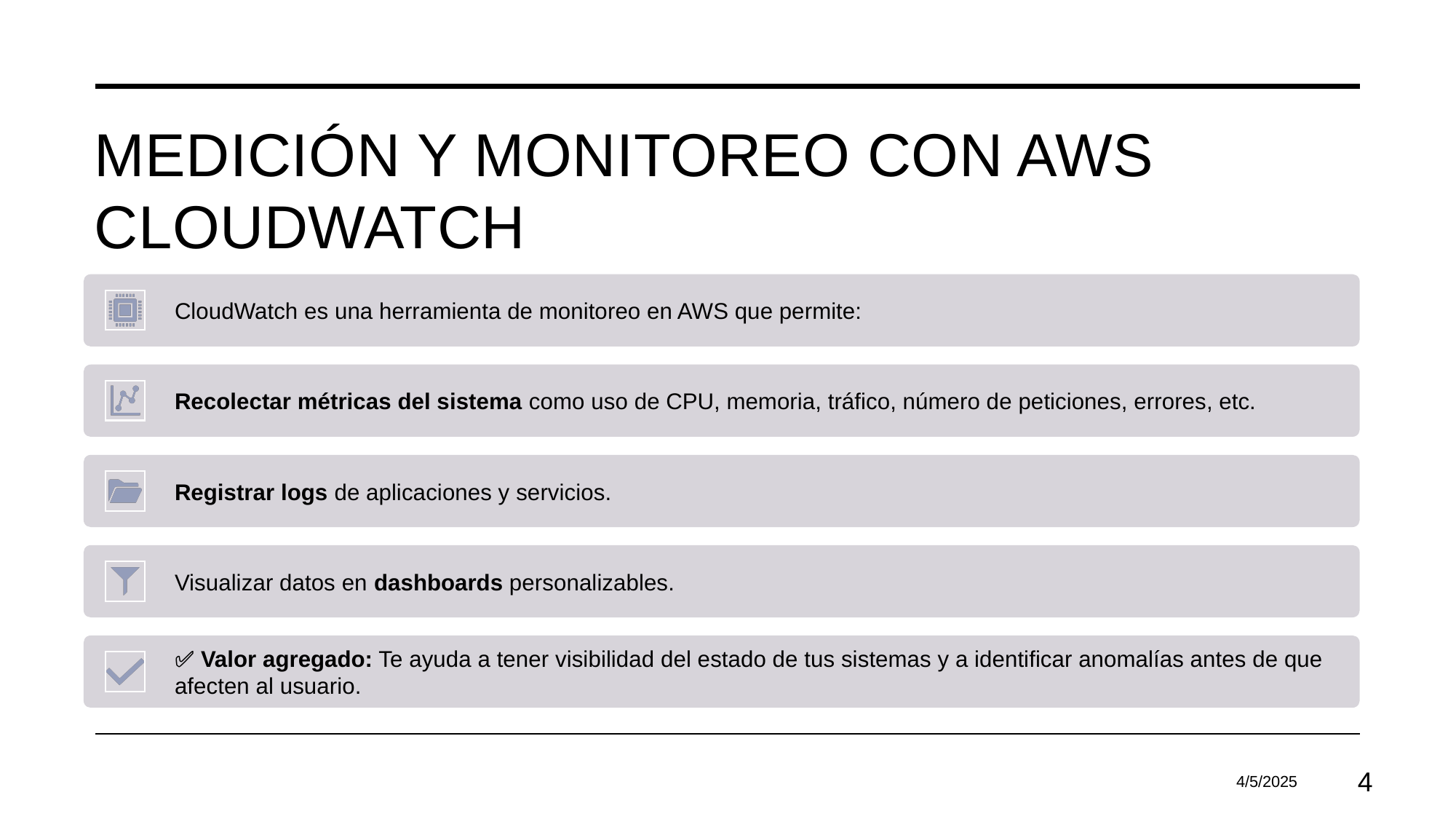

# Medición y monitoreo con AWS CloudWatch
CloudWatch es una herramienta de monitoreo en AWS que permite:
Recolectar métricas del sistema como uso de CPU, memoria, tráfico, número de peticiones, errores, etc.
Registrar logs de aplicaciones y servicios.
Visualizar datos en dashboards personalizables.
✅ Valor agregado: Te ayuda a tener visibilidad del estado de tus sistemas y a identificar anomalías antes de que afecten al usuario.

4/5/2025
4